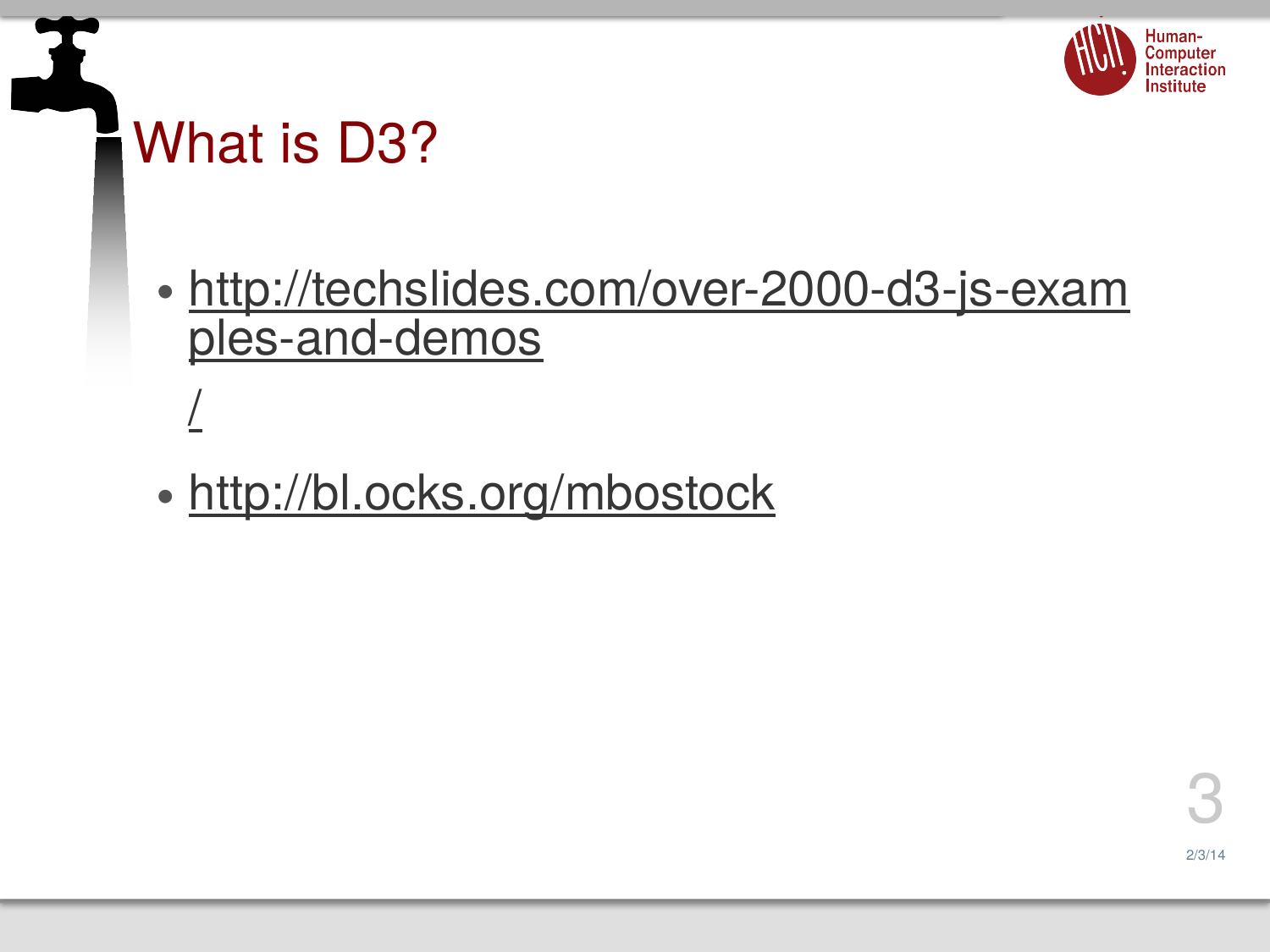

# What is D3?
http://techslides.com/over-2000-d3-js-examples-and-demos/
http://bl.ocks.org/mbostock

3
2/3/14